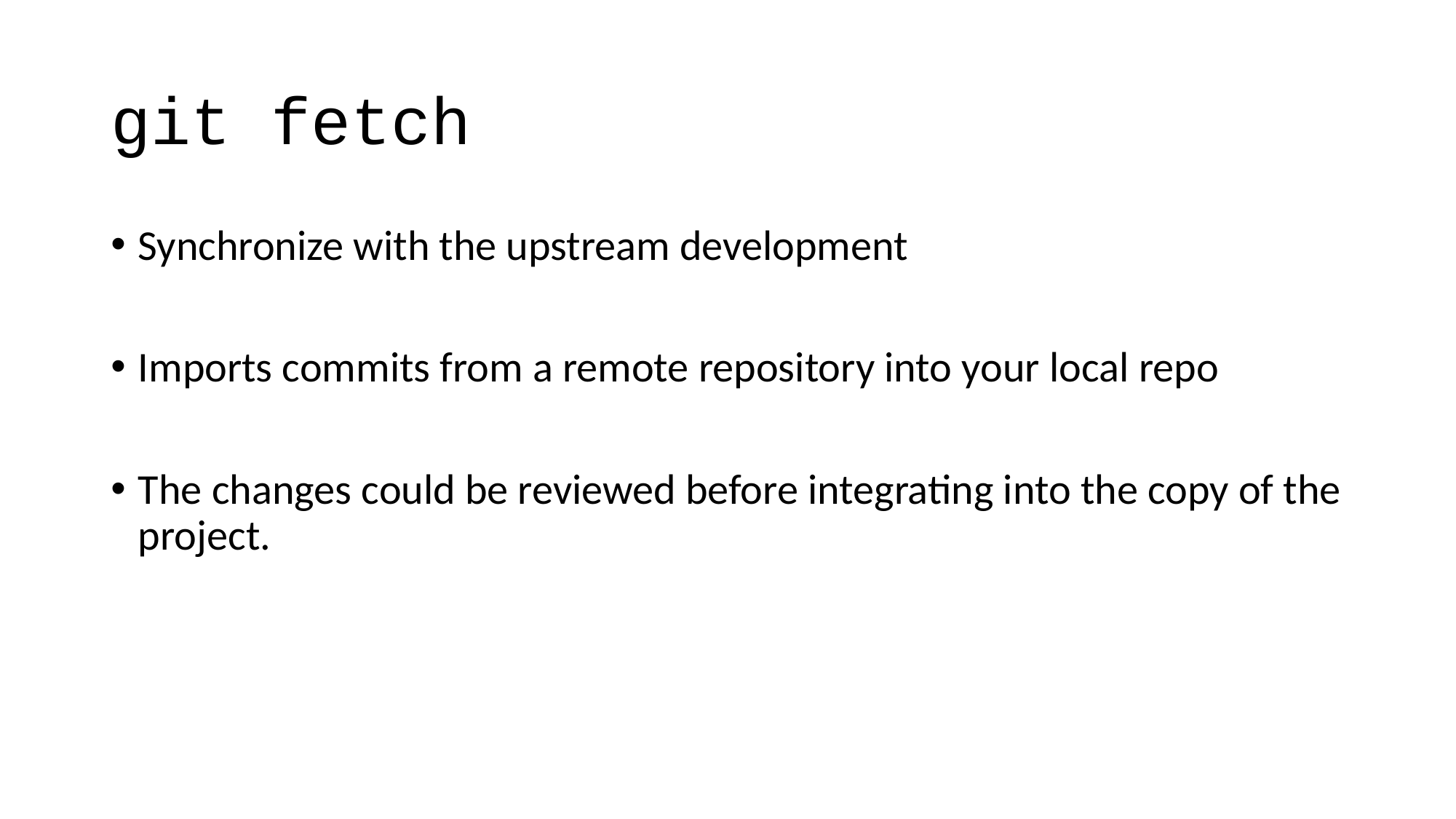

# git fetch
Synchronize with the upstream development

Imports commits from a remote repository into your local repo

The changes could be reviewed before integrating into the copy of the project.